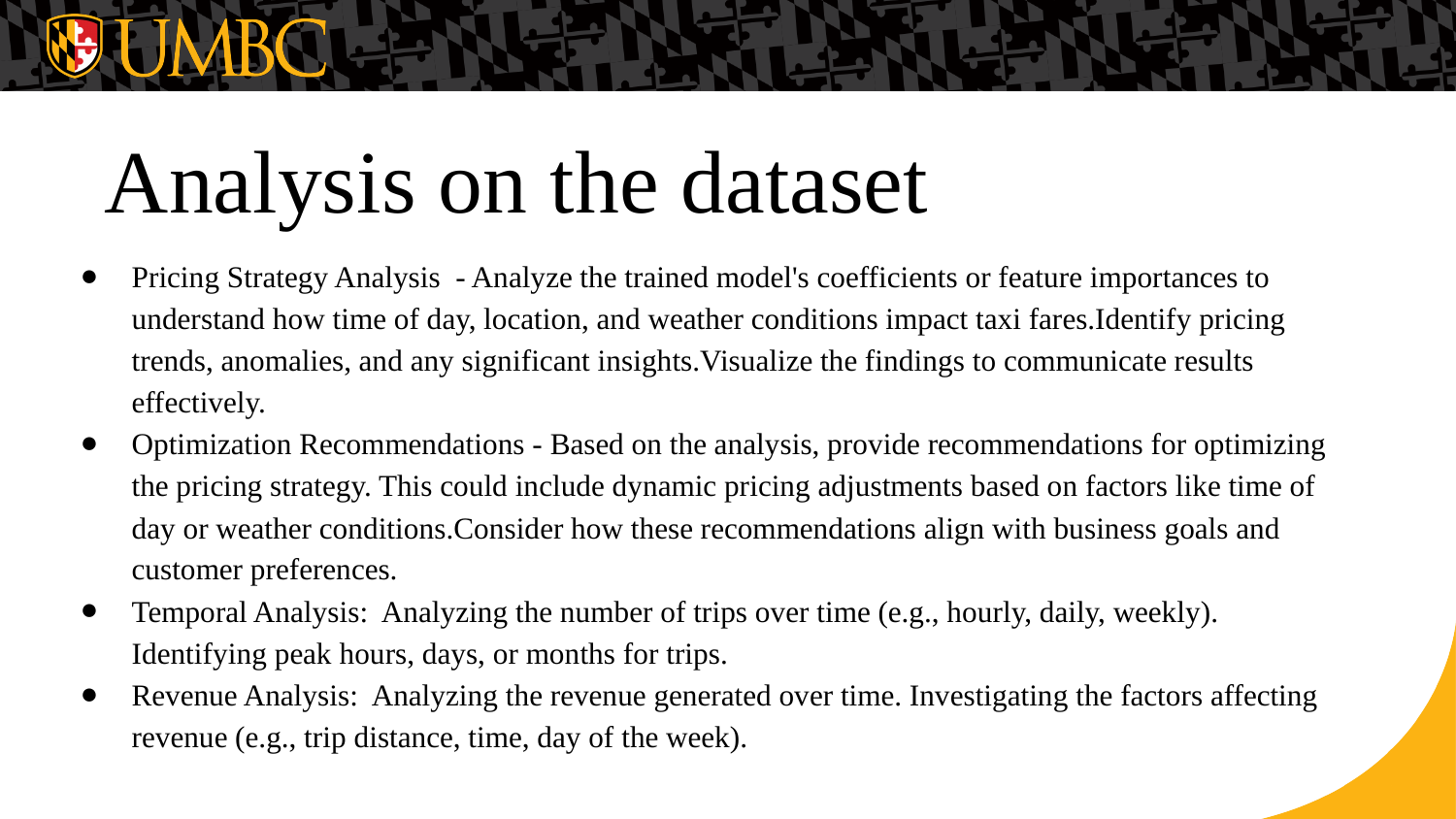

# Analysis on the dataset
Pricing Strategy Analysis  - Analyze the trained model's coefficients or feature importances to understand how time of day, location, and weather conditions impact taxi fares.Identify pricing trends, anomalies, and any significant insights.Visualize the findings to communicate results effectively.
Optimization Recommendations - Based on the analysis, provide recommendations for optimizing the pricing strategy. This could include dynamic pricing adjustments based on factors like time of day or weather conditions.Consider how these recommendations align with business goals and customer preferences.
Temporal Analysis:  Analyzing the number of trips over time (e.g., hourly, daily, weekly). Identifying peak hours, days, or months for trips.
Revenue Analysis:  Analyzing the revenue generated over time. Investigating the factors affecting revenue (e.g., trip distance, time, day of the week).